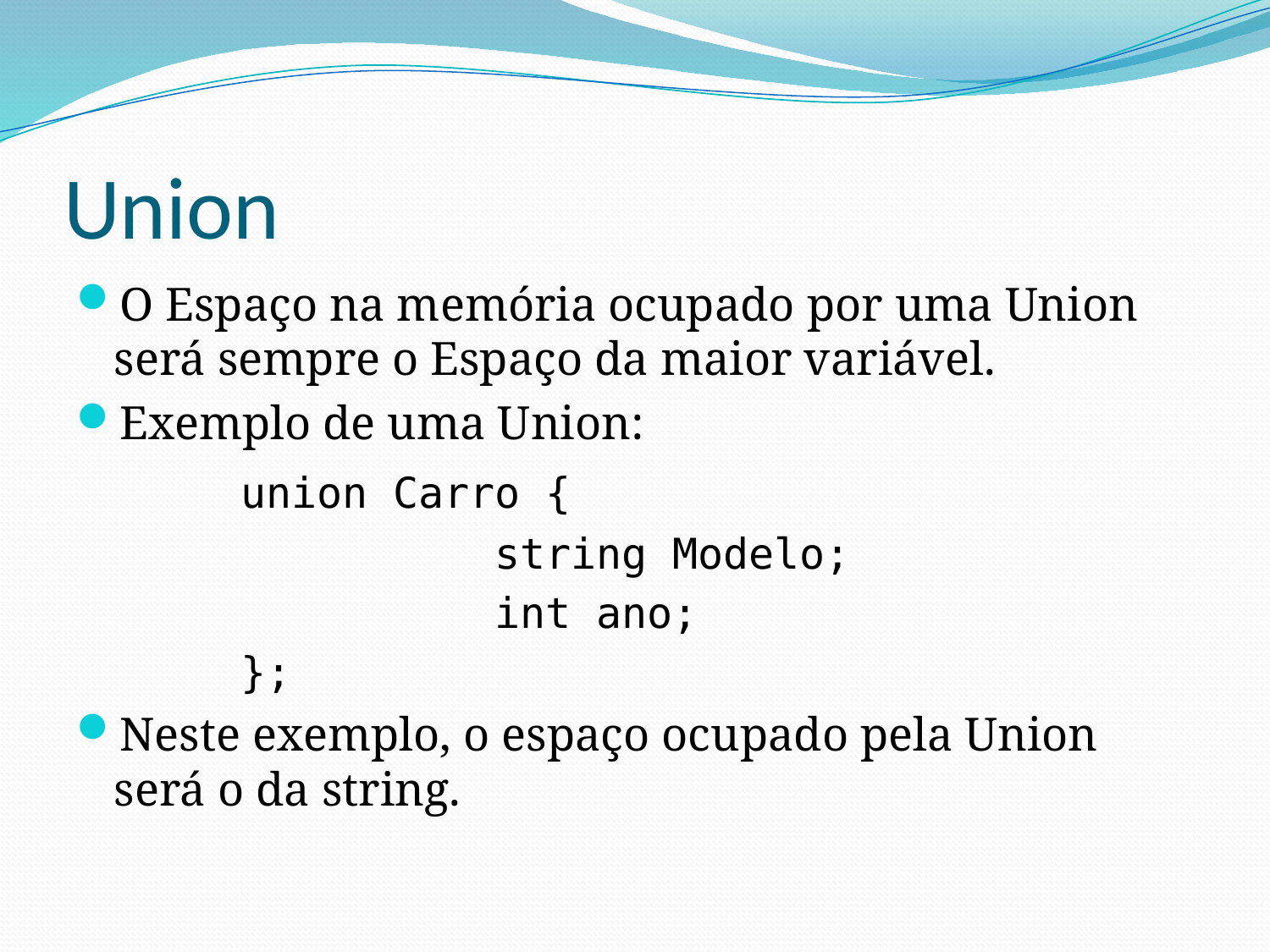

# Union
O Espaço na memória ocupado por uma Union será sempre o Espaço da maior variável.
Exemplo de uma Union:
		union Carro {
  			string Modelo;
  			int ano;
 		};
Neste exemplo, o espaço ocupado pela Union será o da string.